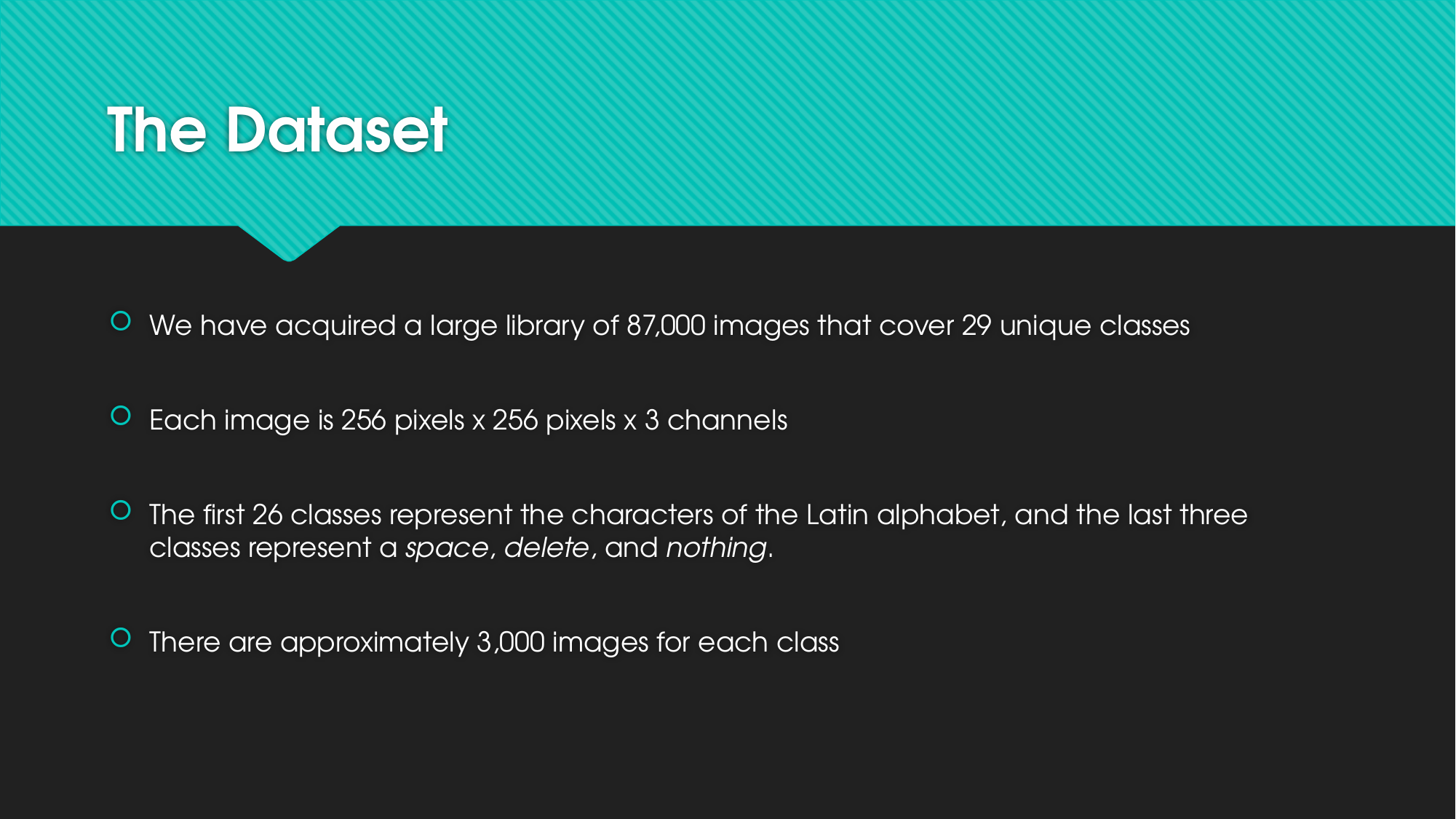

# The Dataset
We have acquired a large library of 87,000 images that cover 29 unique classes

Each image is 256 pixels x 256 pixels x 3 channels

The first 26 classes represent the characters of the Latin alphabet, and the last three classes represent a space, delete, and nothing.

There are approximately 3,000 images for each class